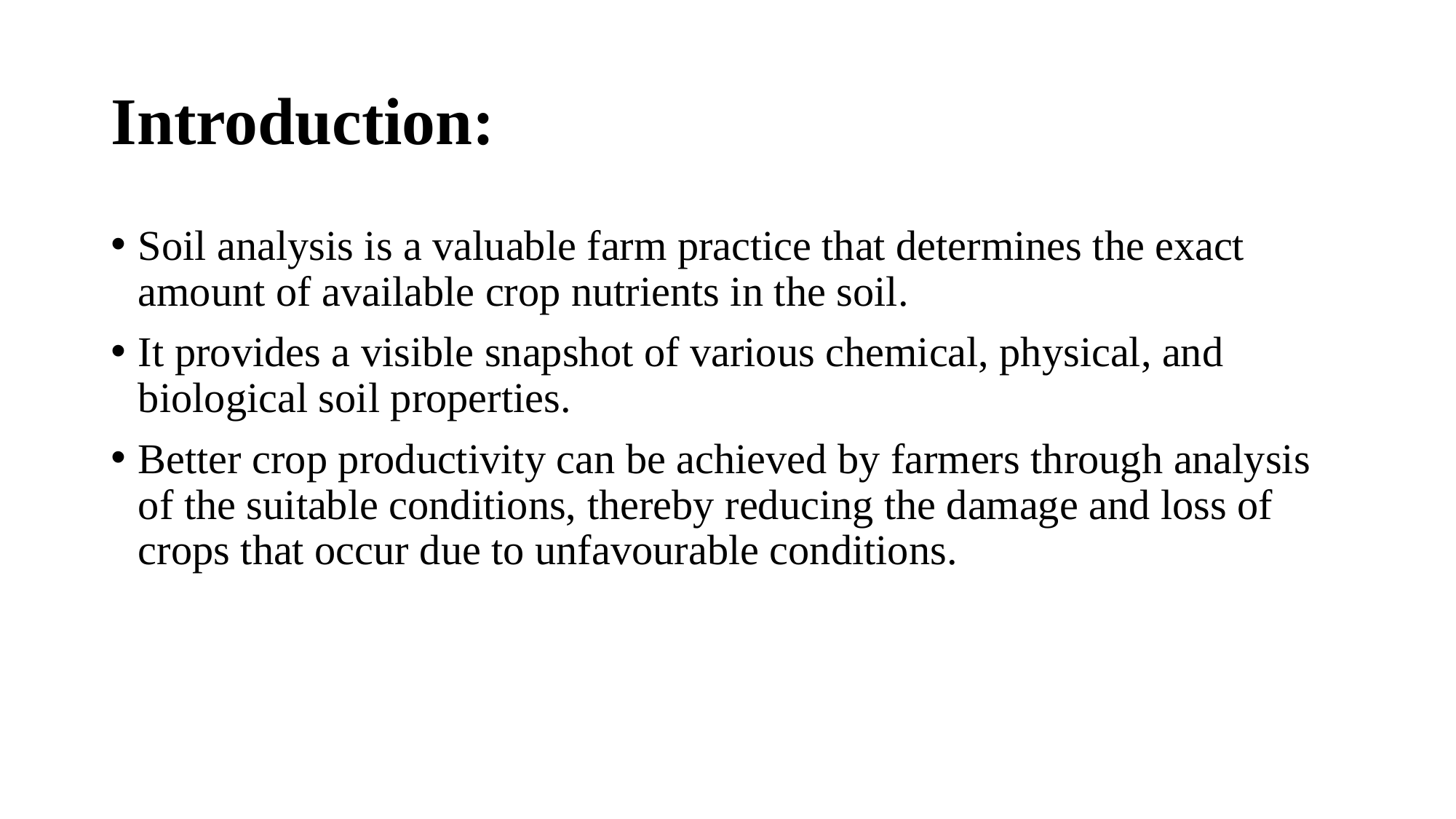

# Introduction:
Soil analysis is a valuable farm practice that determines the exact amount of available crop nutrients in the soil.
It provides a visible snapshot of various chemical, physical, and biological soil properties.
Better crop productivity can be achieved by farmers through analysis of the suitable conditions, thereby reducing the damage and loss of crops that occur due to unfavourable conditions.